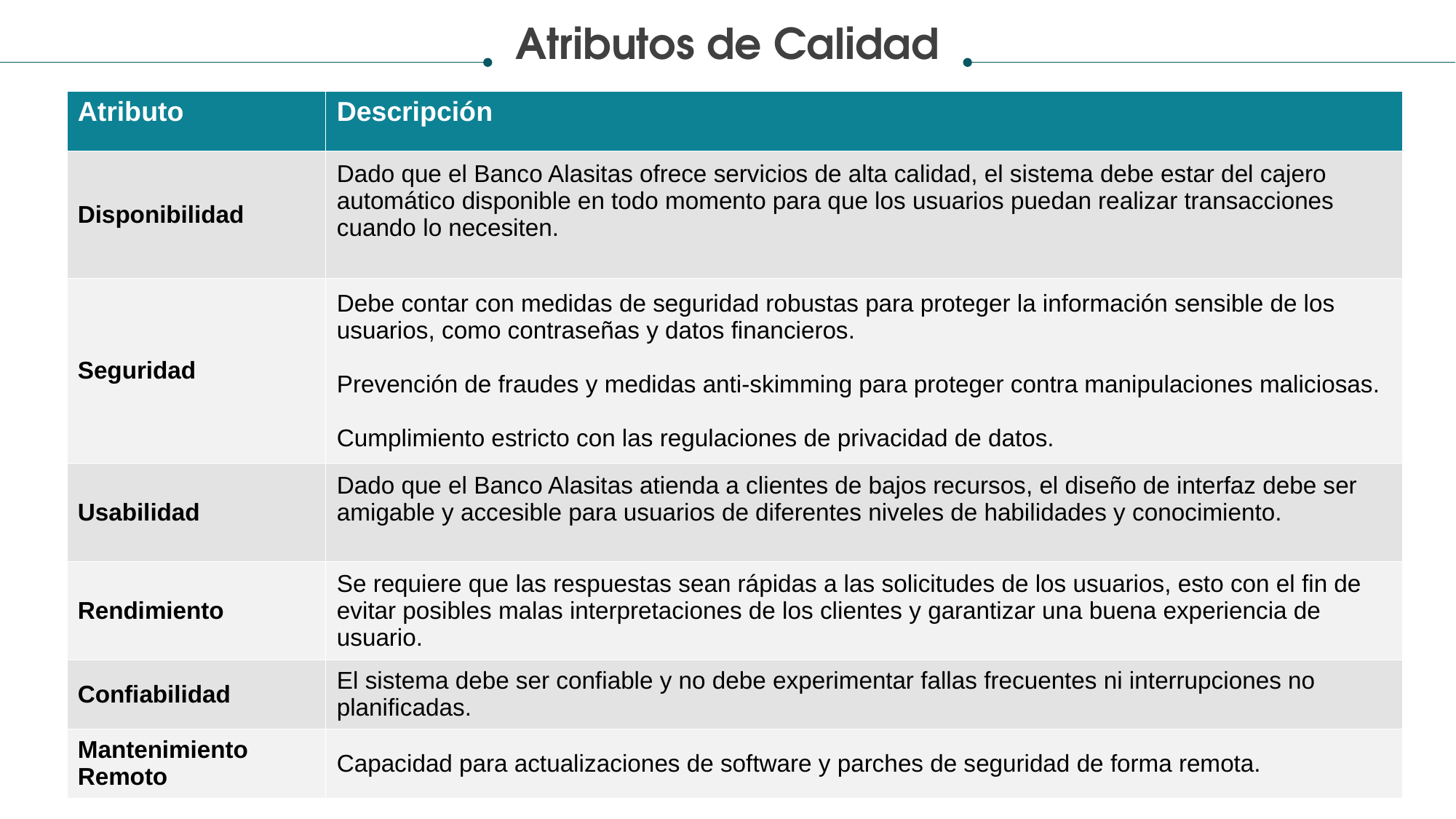

Atributos de Calidad
# Diapositiva de análisis de proyecto 7
| Atributo | Descripción |
| --- | --- |
| Disponibilidad | Dado que el Banco Alasitas ofrece servicios de alta calidad, el sistema debe estar del cajero automático disponible en todo momento para que los usuarios puedan realizar transacciones cuando lo necesiten. |
| Seguridad | Debe contar con medidas de seguridad robustas para proteger la información sensible de los usuarios, como contraseñas y datos financieros. Prevención de fraudes y medidas anti-skimming para proteger contra manipulaciones maliciosas. Cumplimiento estricto con las regulaciones de privacidad de datos. |
| Usabilidad | Dado que el Banco Alasitas atienda a clientes de bajos recursos, el diseño de interfaz debe ser amigable y accesible para usuarios de diferentes niveles de habilidades y conocimiento. |
| Rendimiento | Se requiere que las respuestas sean rápidas a las solicitudes de los usuarios, esto con el fin de evitar posibles malas interpretaciones de los clientes y garantizar una buena experiencia de usuario. |
| Confiabilidad | El sistema debe ser confiable y no debe experimentar fallas frecuentes ni interrupciones no planificadas. |
| Mantenimiento Remoto | Capacidad para actualizaciones de software y parches de seguridad de forma remota. |